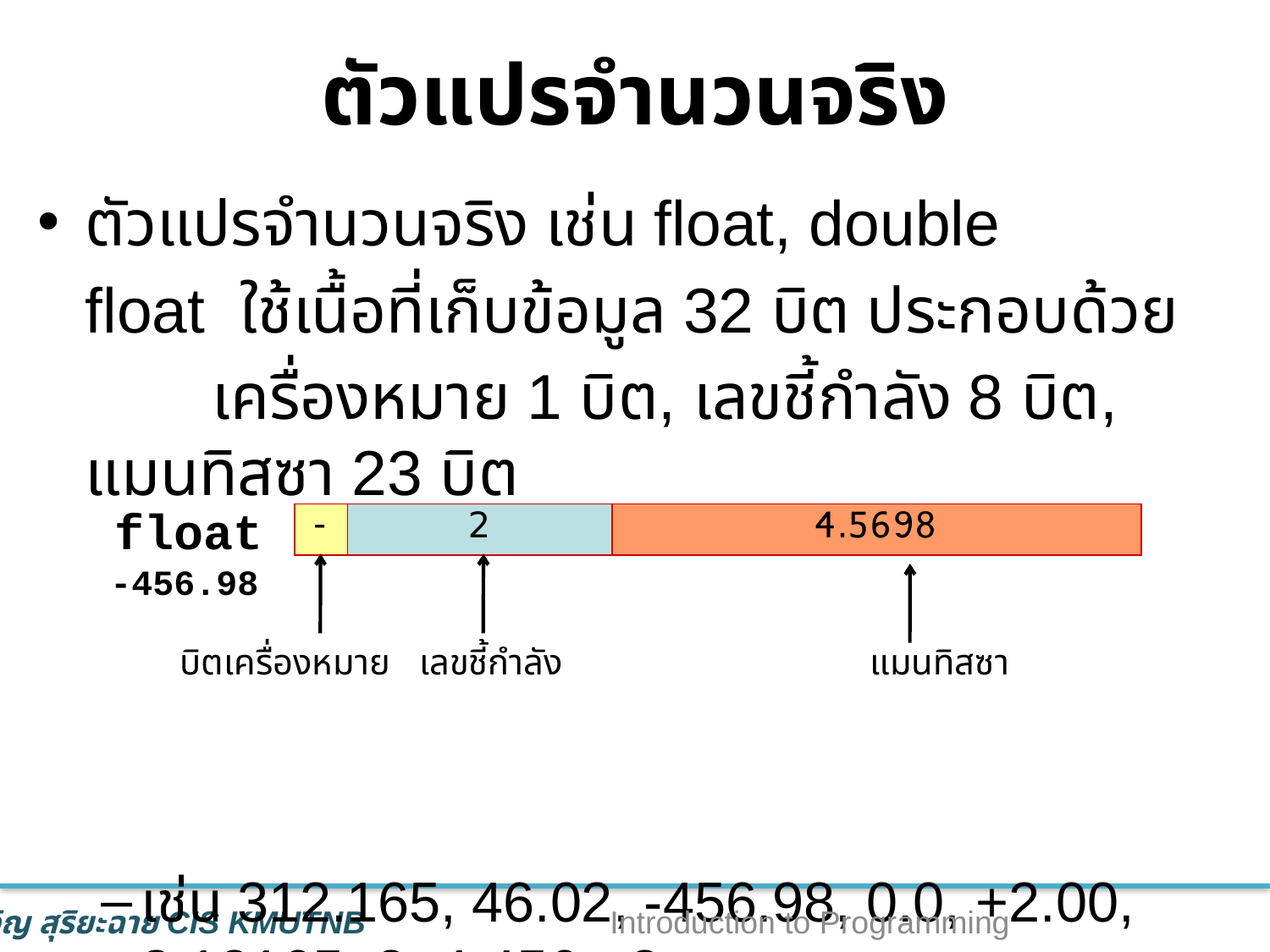

# ตัวแปรจำนวนจริง
ตัวแปรจำนวนจริง เช่น float, double
	float  ใช้เนื้อที่เก็บข้อมูล 32 บิต ประกอบด้วย
		เครื่องหมาย 1 บิต, เลขชี้กำลัง 8 บิต, แมนทิสซา 23 บิต

เช่น 312.165, 46.02, -456.98, 0.0, +2.00, 3.12165e2, 4.456e-8
float
| - | 2 | 4.5698 |
| --- | --- | --- |
-456.98
บิตเครื่องหมาย
เลขชี้กำลัง
แมนทิสซา
52
Introduction to Programming